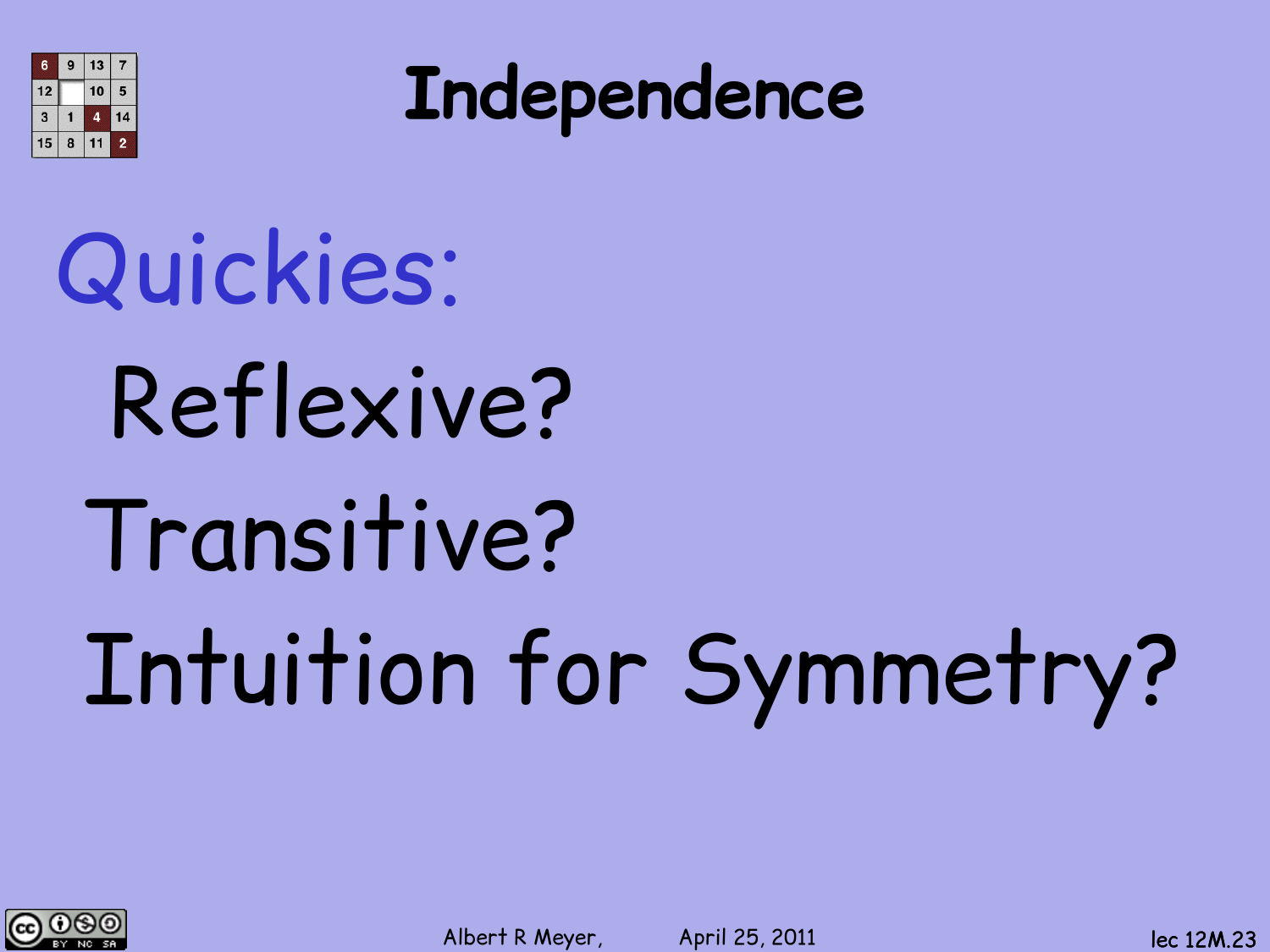

# Independence
Quickies:
  Reflexive?
 Transitive?
Intuition for Symmetry?
lec 12M.23
lec 12M.23